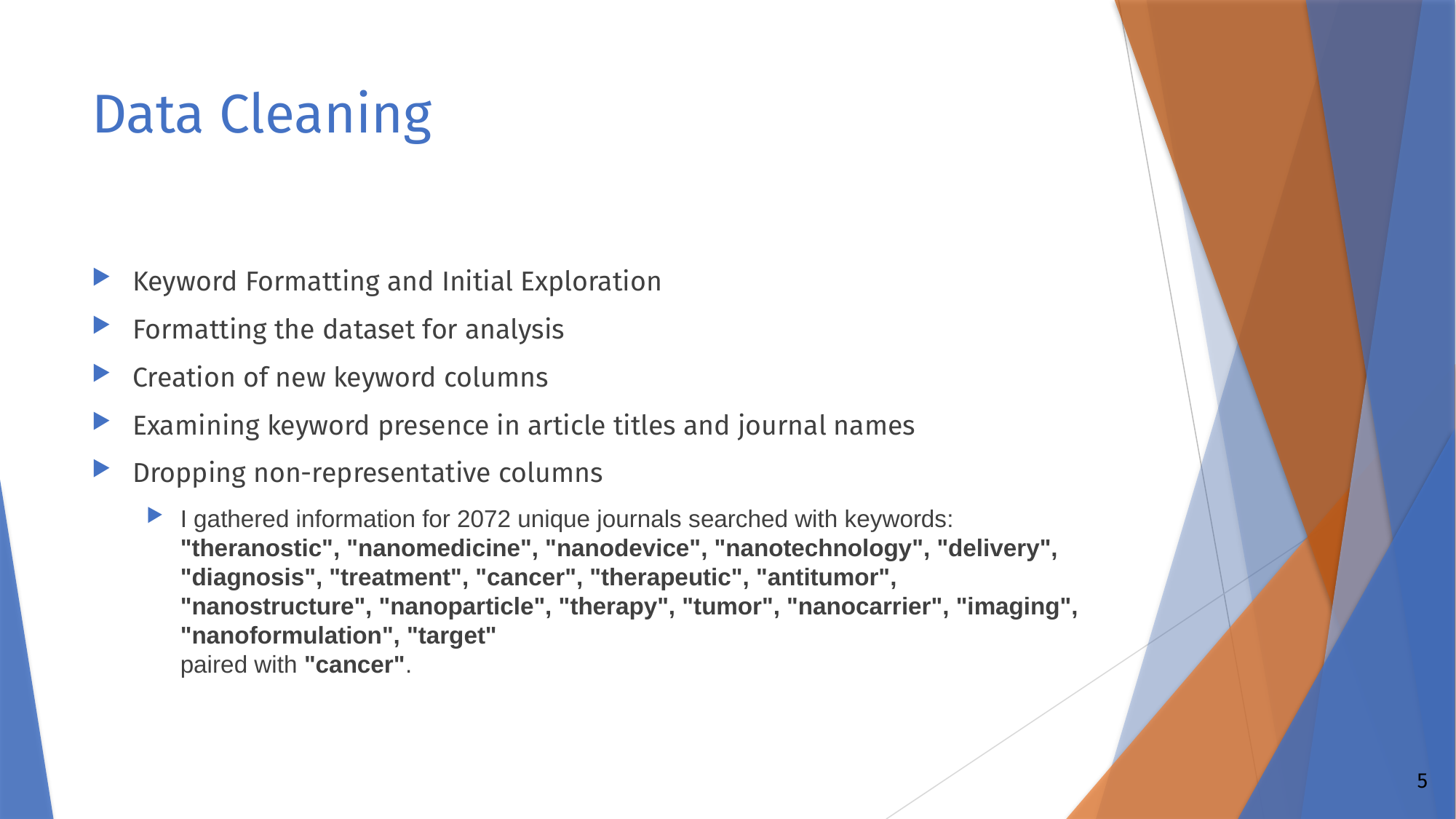

# Data Cleaning
Keyword Formatting and Initial Exploration
Formatting the dataset for analysis
Creation of new keyword columns
Examining keyword presence in article titles and journal names
Dropping non-representative columns
I gathered information for 2072 unique journals searched with keywords:
"theranostic", "nanomedicine", "nanodevice", "nanotechnology", "delivery", "diagnosis", "treatment", "cancer", "therapeutic", "antitumor", "nanostructure", "nanoparticle", "therapy", "tumor", "nanocarrier", "imaging", "nanoformulation", "target"
paired with "cancer".
5